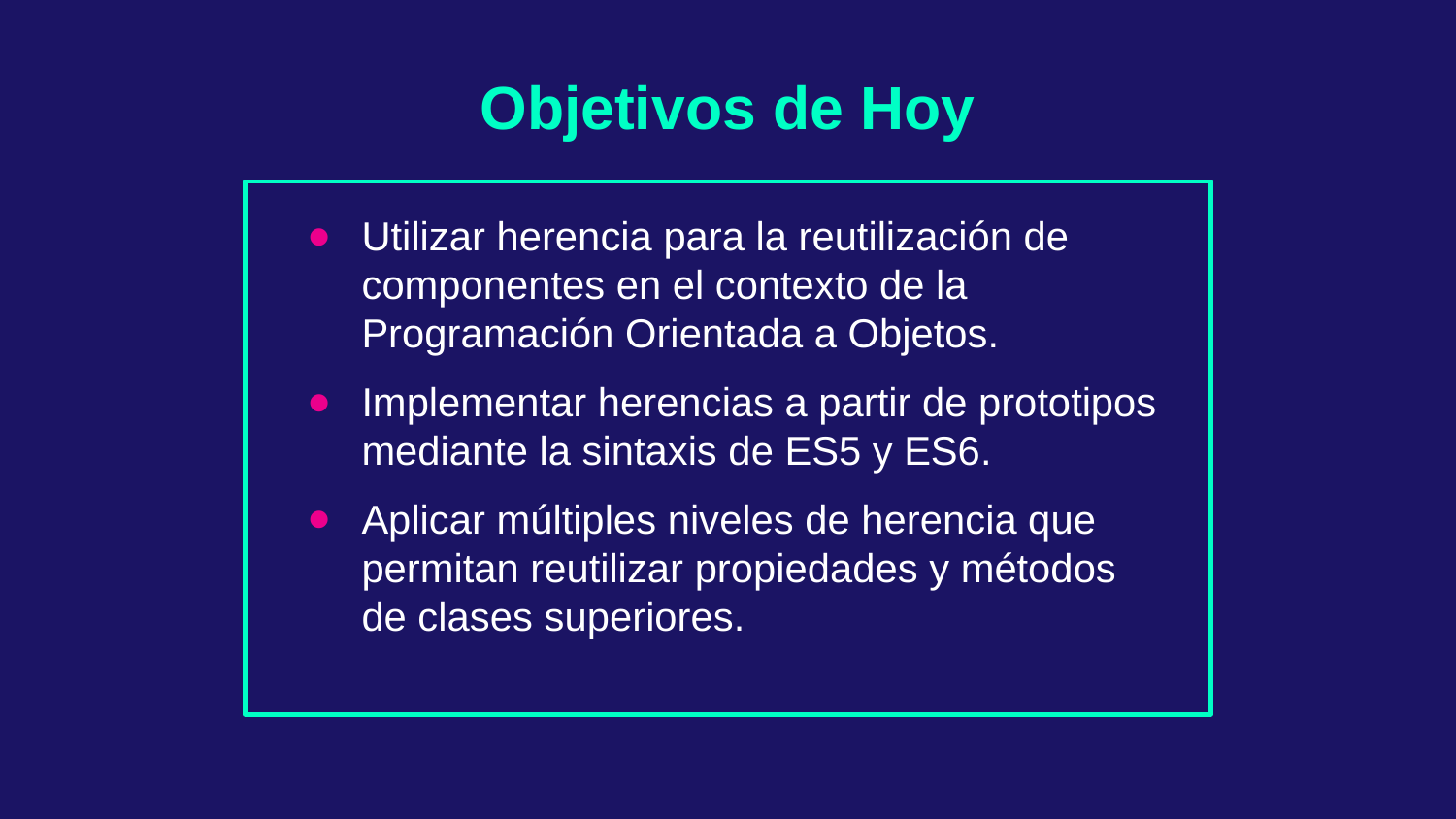

# Objetivos de Hoy
Utilizar herencia para la reutilización de componentes en el contexto de la Programación Orientada a Objetos.
Implementar herencias a partir de prototipos mediante la sintaxis de ES5 y ES6.
Aplicar múltiples niveles de herencia que permitan reutilizar propiedades y métodos de clases superiores.